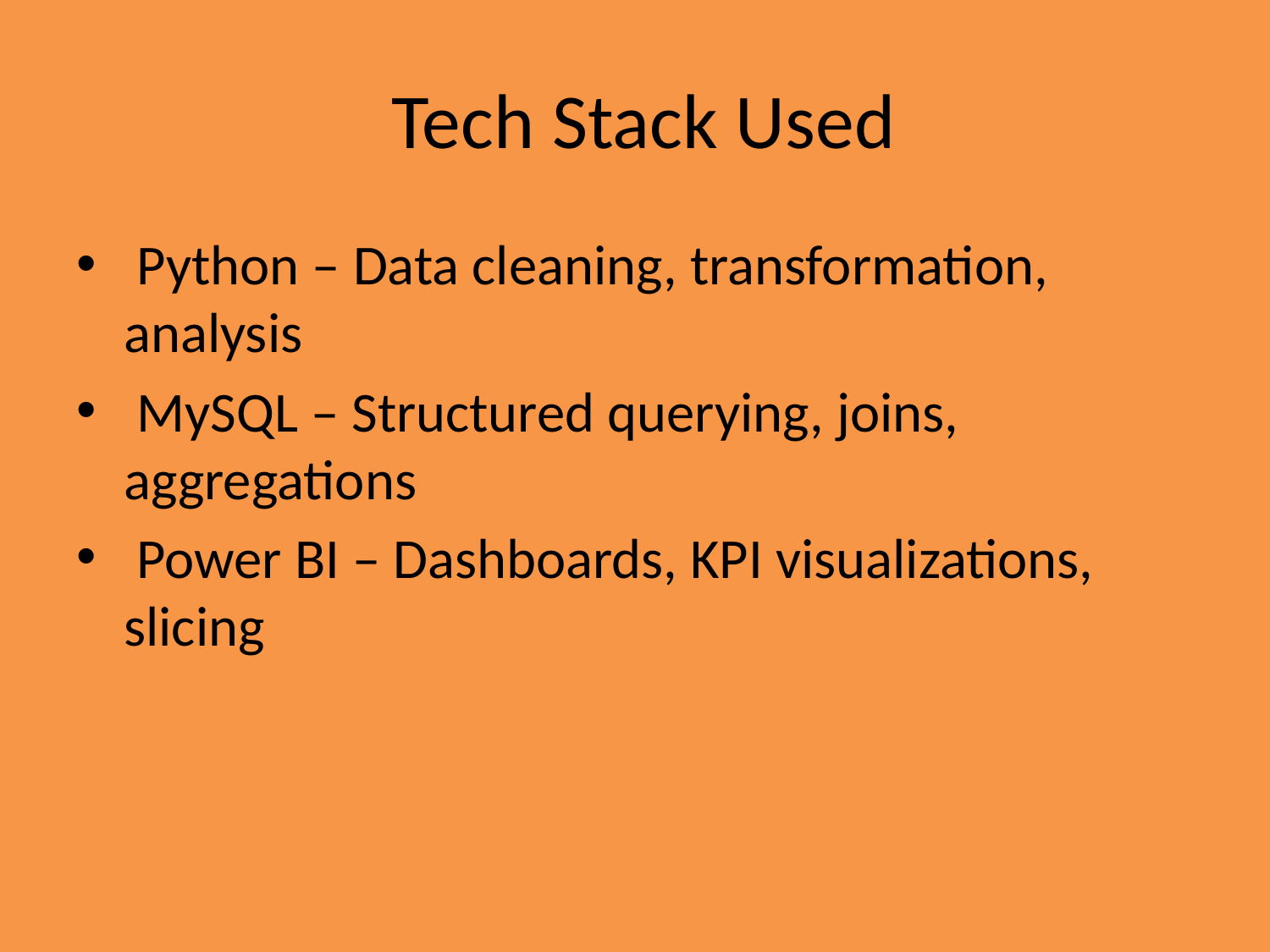

# Tech Stack Used
 Python – Data cleaning, transformation, analysis
 MySQL – Structured querying, joins, aggregations
 Power BI – Dashboards, KPI visualizations, slicing